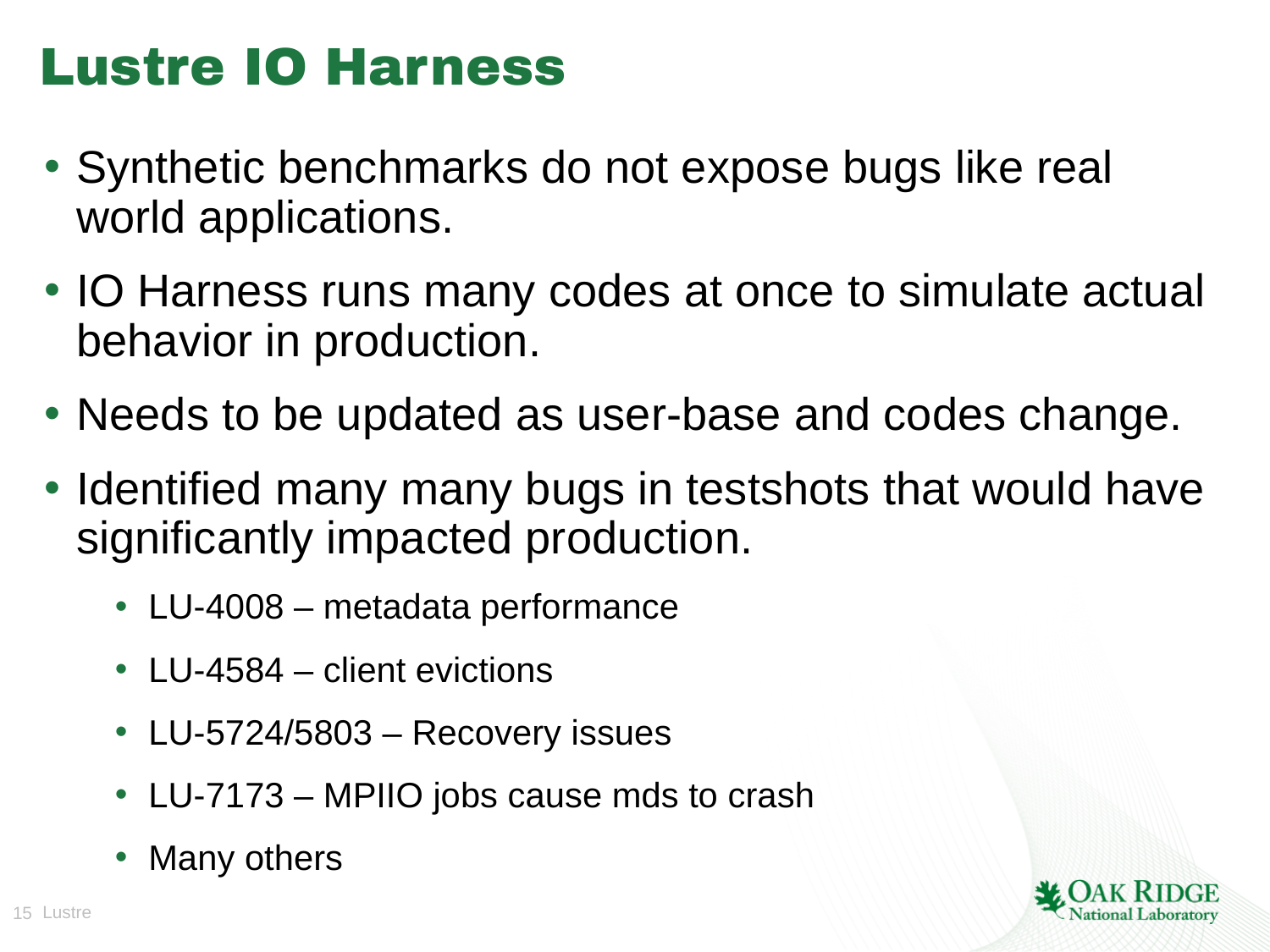

# Lustre IO Harness
Synthetic benchmarks do not expose bugs like real world applications.
IO Harness runs many codes at once to simulate actual behavior in production.
Needs to be updated as user-base and codes change.
Identified many many bugs in testshots that would have significantly impacted production.
LU-4008 – metadata performance
LU-4584 – client evictions
LU-5724/5803 – Recovery issues
LU-7173 – MPIIO jobs cause mds to crash
Many others